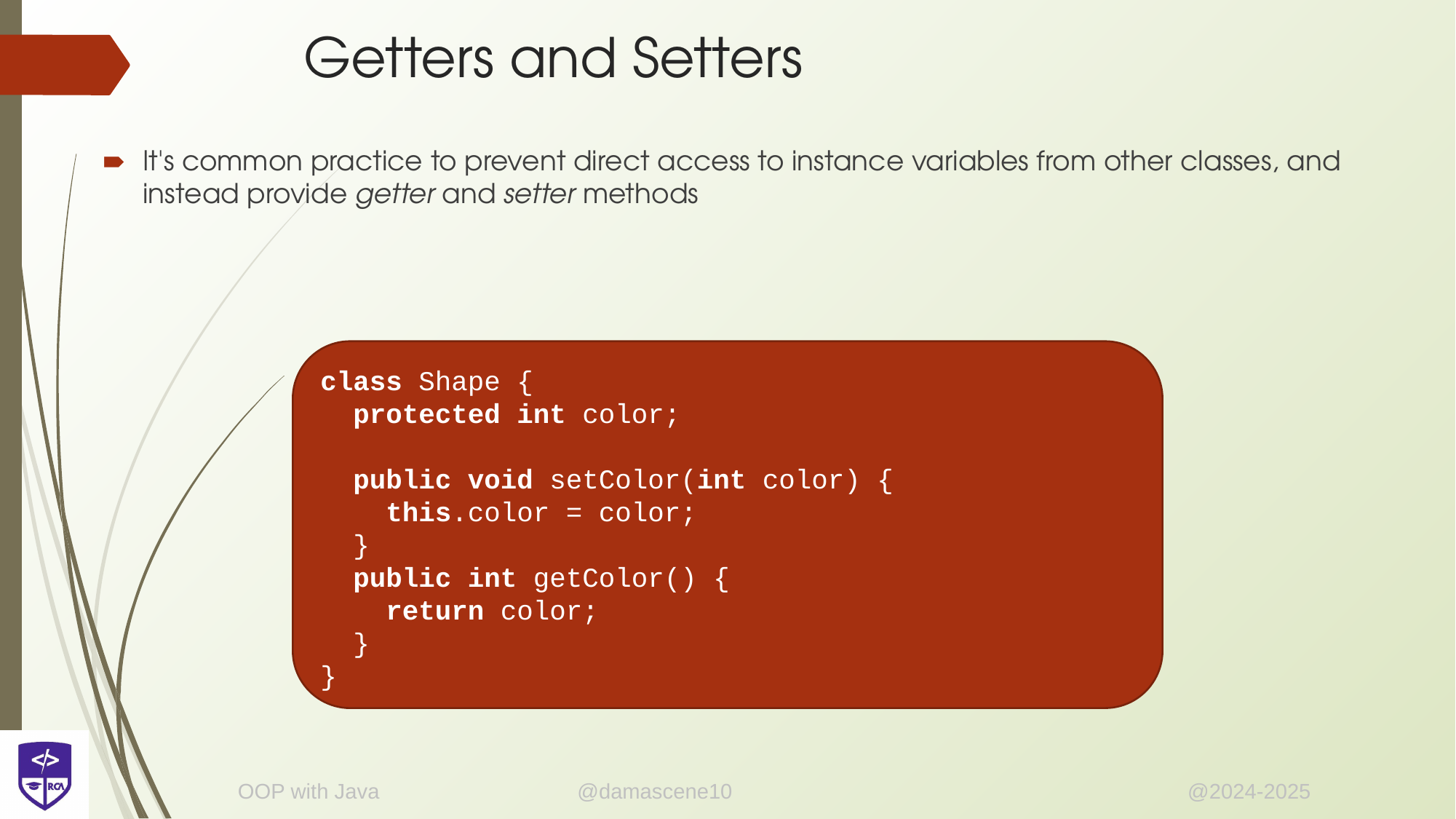

# Getters and Setters
It's common practice to prevent direct access to instance variables from other classes, and instead provide getter and setter methods
class Shape {
  protected int color;

  public void setColor(int color) {
    this.color = color;
  }
  public int getColor() {
    return color;
  }
}